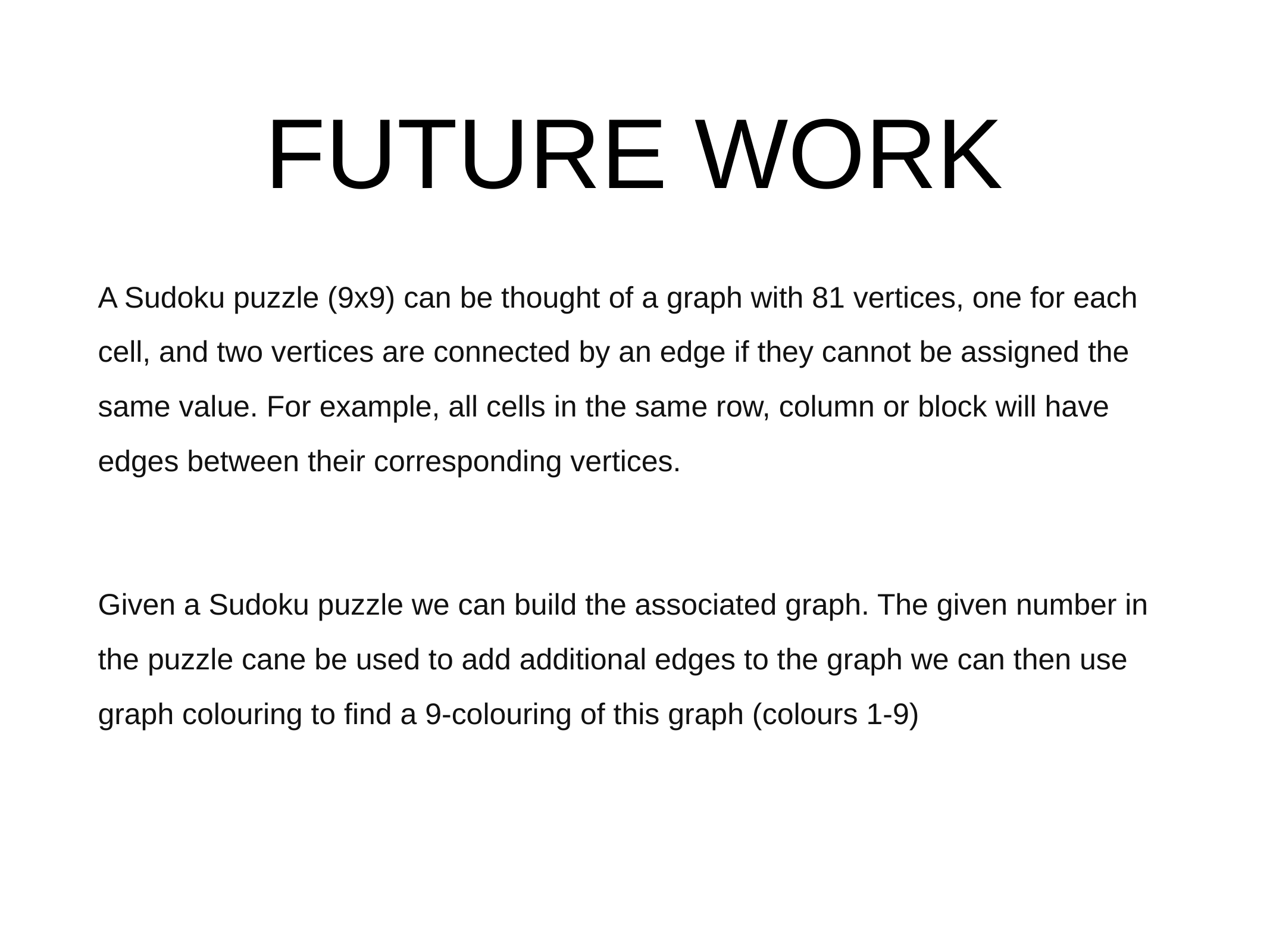

# FUTURE WORK
A Sudoku puzzle (9x9) can be thought of a graph with 81 vertices, one for each cell, and two vertices are connected by an edge if they cannot be assigned the same value. For example, all cells in the same row, column or block will have edges between their corresponding vertices.

Given a Sudoku puzzle we can build the associated graph. The given number in the puzzle cane be used to add additional edges to the graph we can then use graph colouring to find a 9-colouring of this graph (colours 1-9)